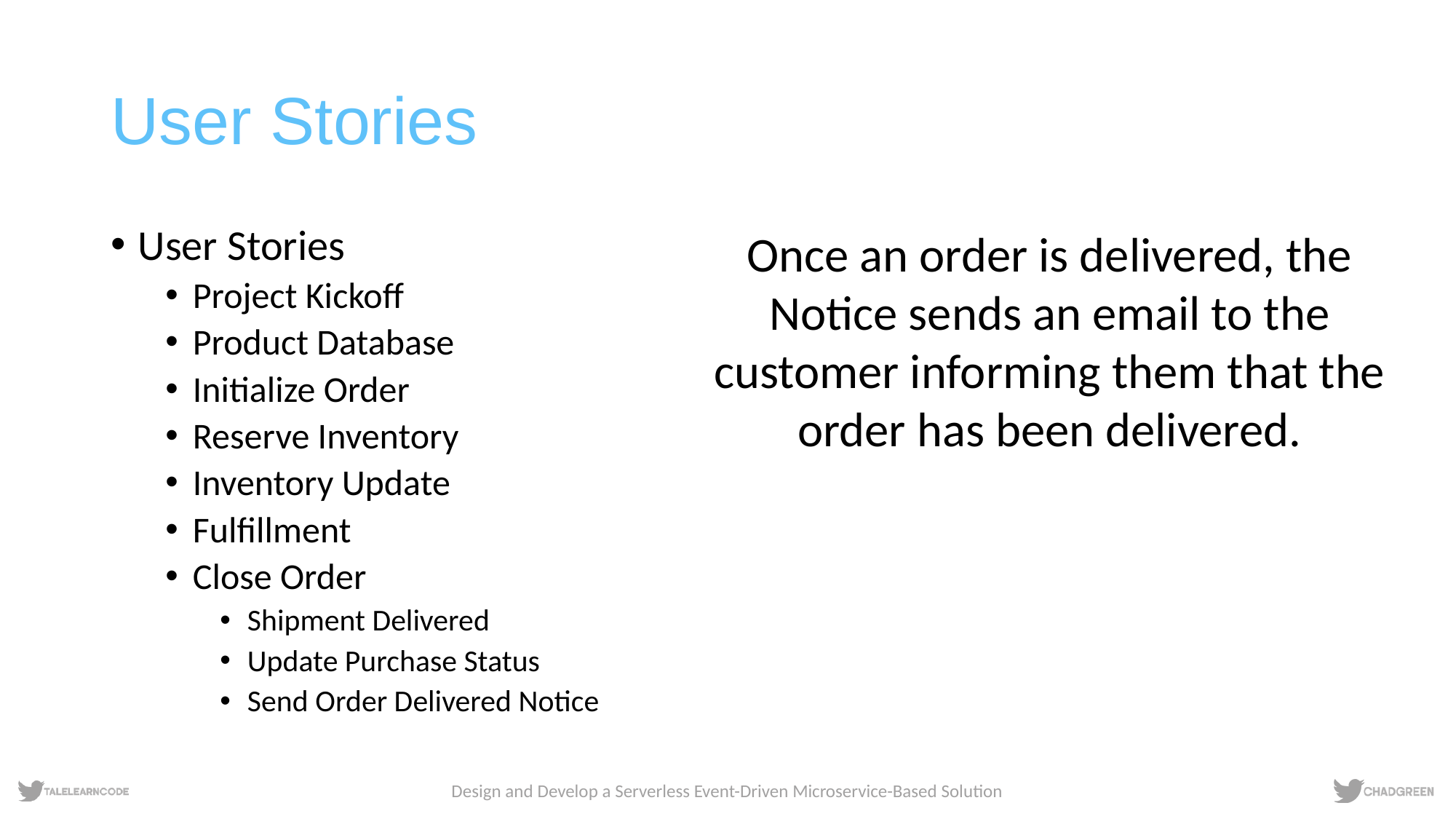

# User Stories
User Stories
Project Kickoff
Product Database
Initialize Order
Reserve Inventory
Inventory Update
Fulfillment
Close Order
Shipment Delivered
Update Purchase Status
Send Order Delivered Notice

Once an order is delivered, the Notice sends an email to the customer informing them that the order has been delivered.